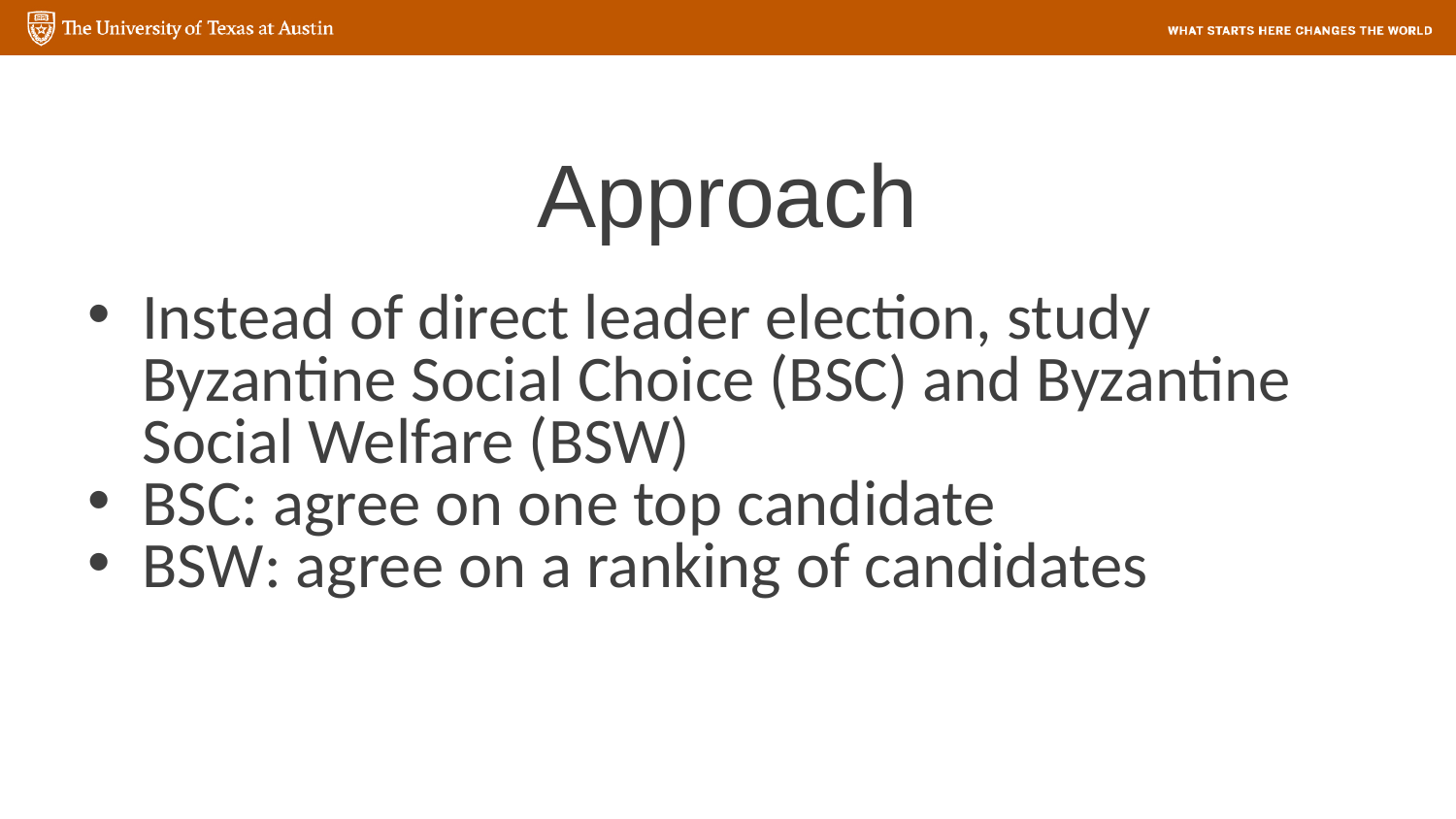

# Approach
Instead of direct leader election, study Byzantine Social Choice (BSC) and Byzantine Social Welfare (BSW)
BSC: agree on one top candidate
BSW: agree on a ranking of candidates